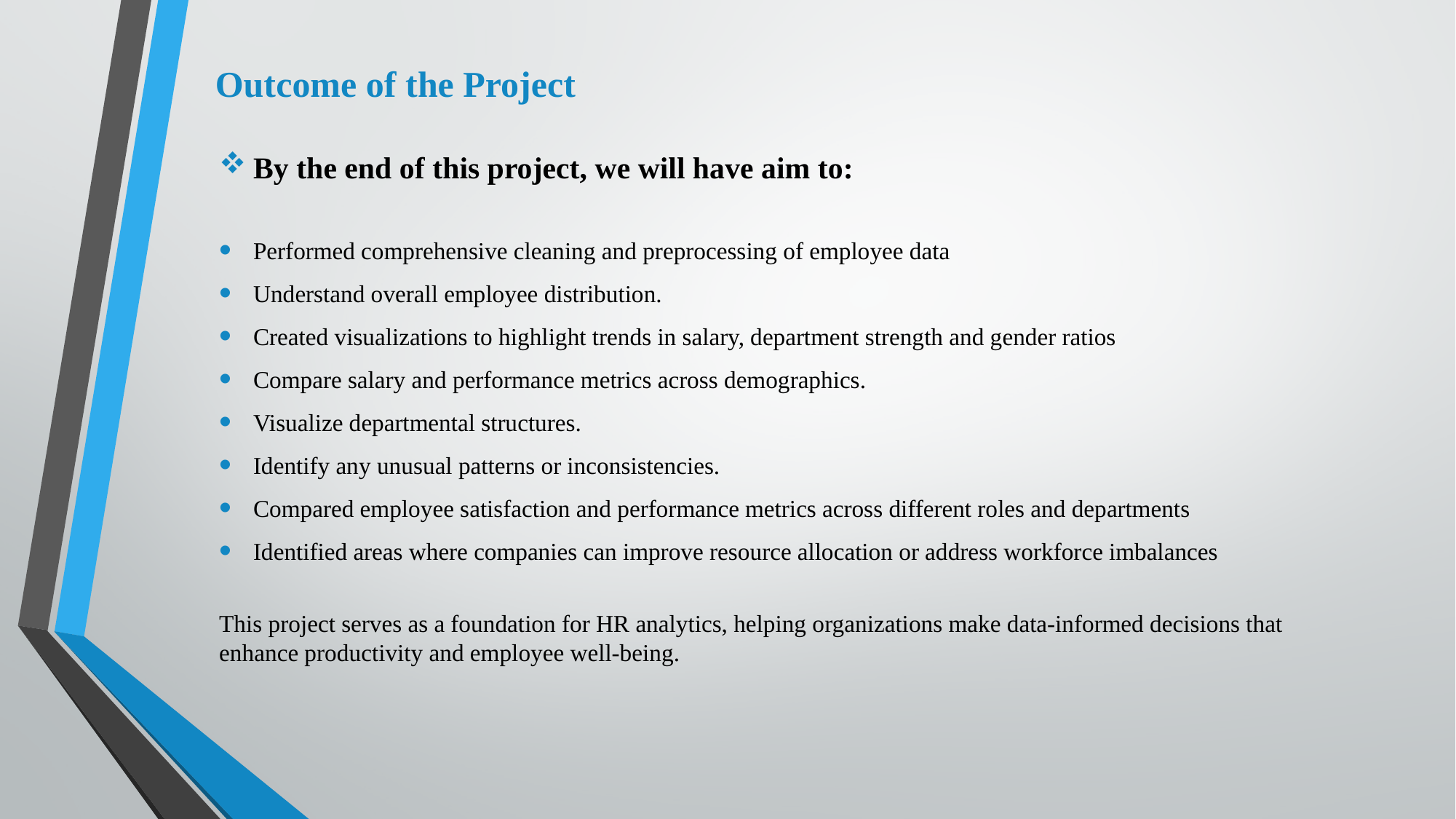

# Outcome of the Project
By the end of this project, we will have aim to:
Performed comprehensive cleaning and preprocessing of employee data
Understand overall employee distribution.
Created visualizations to highlight trends in salary, department strength and gender ratios
Compare salary and performance metrics across demographics.
Visualize departmental structures.
Identify any unusual patterns or inconsistencies.
Compared employee satisfaction and performance metrics across different roles and departments
Identified areas where companies can improve resource allocation or address workforce imbalances
This project serves as a foundation for HR analytics, helping organizations make data-informed decisions that enhance productivity and employee well-being.